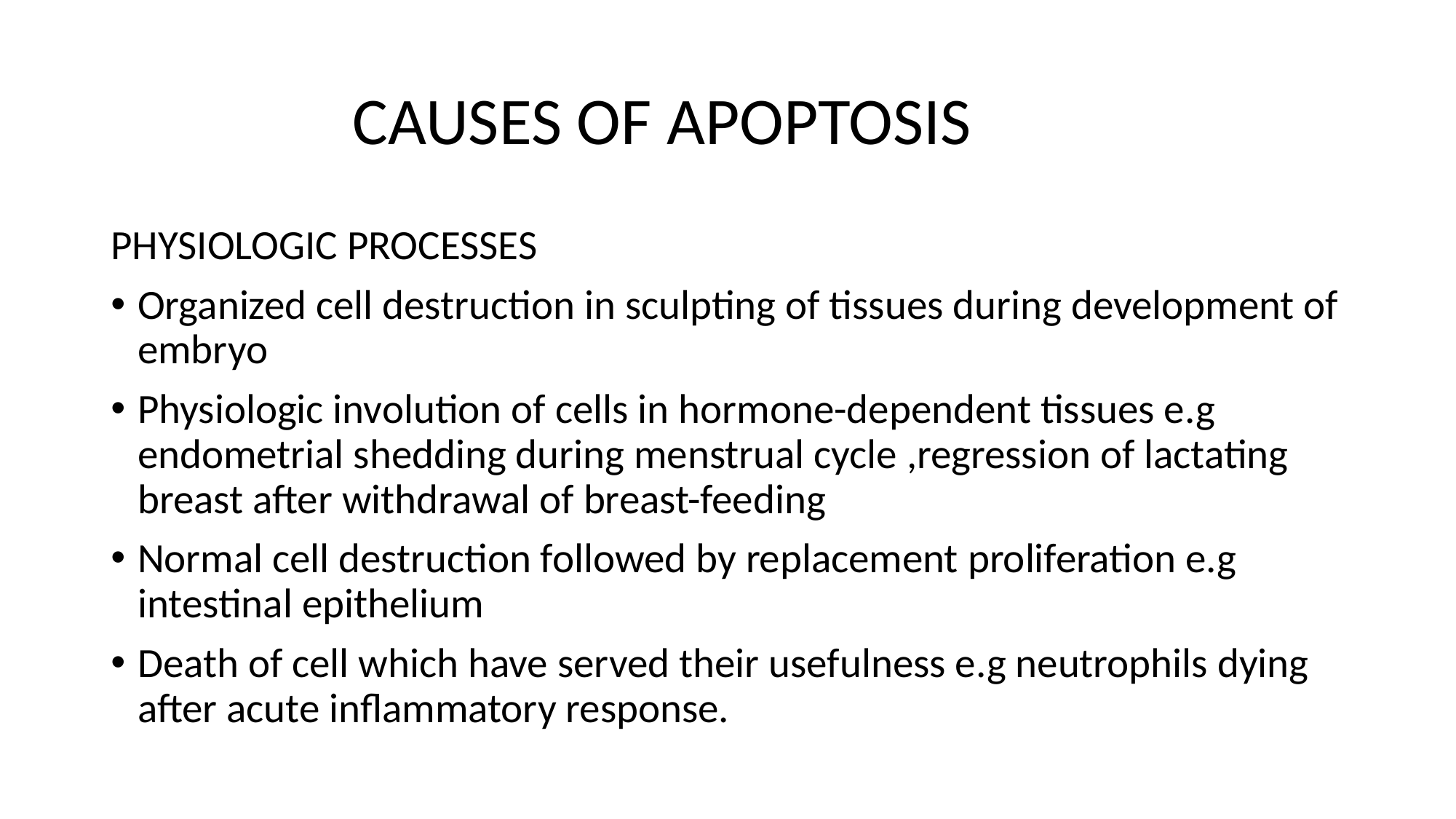

# CAUSES OF APOPTOSIS
PHYSIOLOGIC PROCESSES
Organized cell destruction in sculpting of tissues during development of embryo
Physiologic involution of cells in hormone-dependent tissues e.g endometrial shedding during menstrual cycle ,regression of lactating breast after withdrawal of breast-feeding
Normal cell destruction followed by replacement proliferation e.g intestinal epithelium
Death of cell which have served their usefulness e.g neutrophils dying after acute inflammatory response.